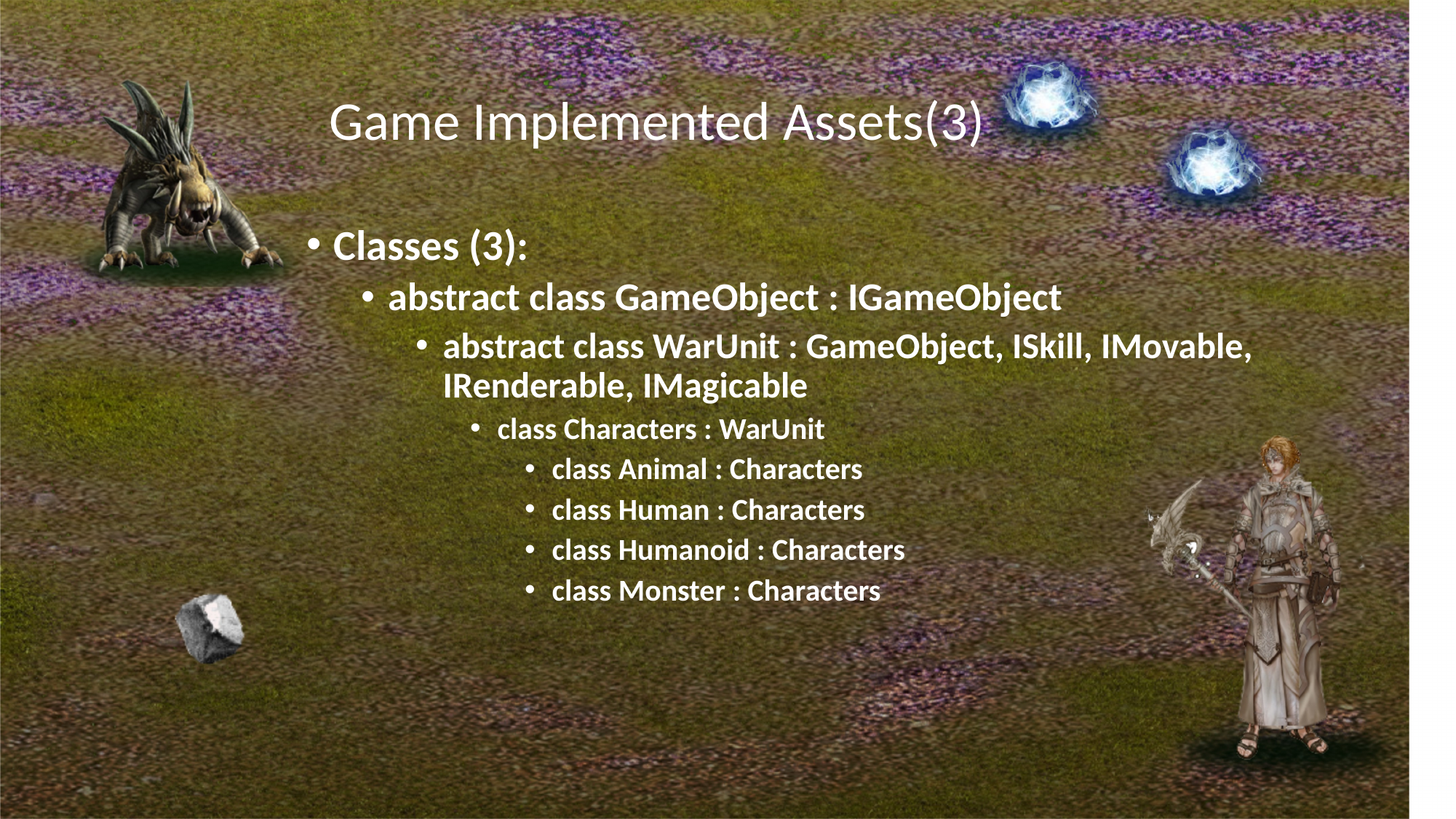

# Game Implemented Assets(3)
Classes (3):
abstract class GameObject : IGameObject
abstract class WarUnit : GameObject, ISkill, IMovable, IRenderable, IMagicable
class Characters : WarUnit
class Animal : Characters
class Human : Characters
class Humanoid : Characters
class Monster : Characters